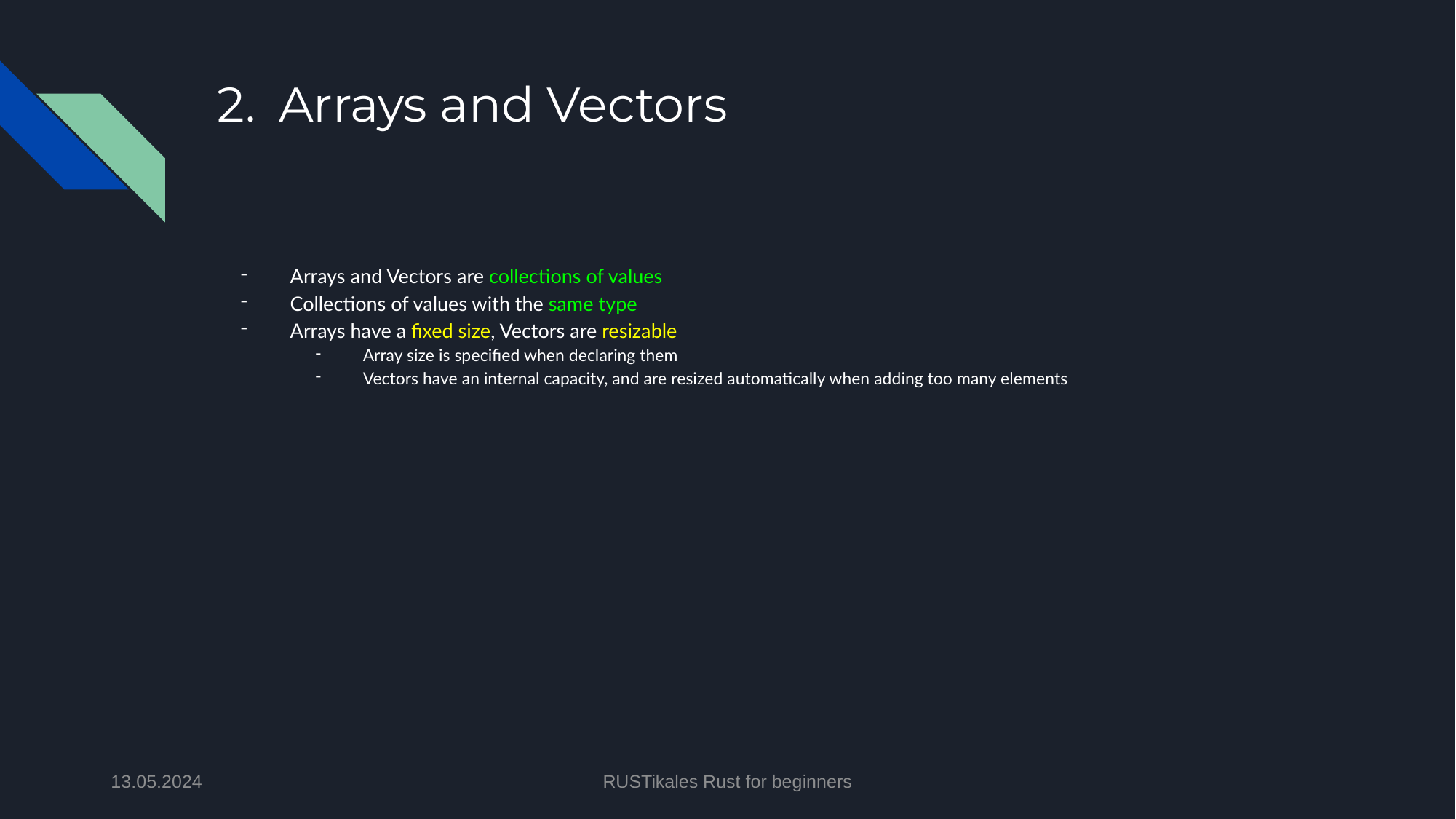

# Arrays and Vectors
Arrays and Vectors are collections of values
Collections of values with the same type
Arrays have a fixed size, Vectors are resizable
Array size is specified when declaring them
Vectors have an internal capacity, and are resized automatically when adding too many elements
13.05.2024
RUSTikales Rust for beginners